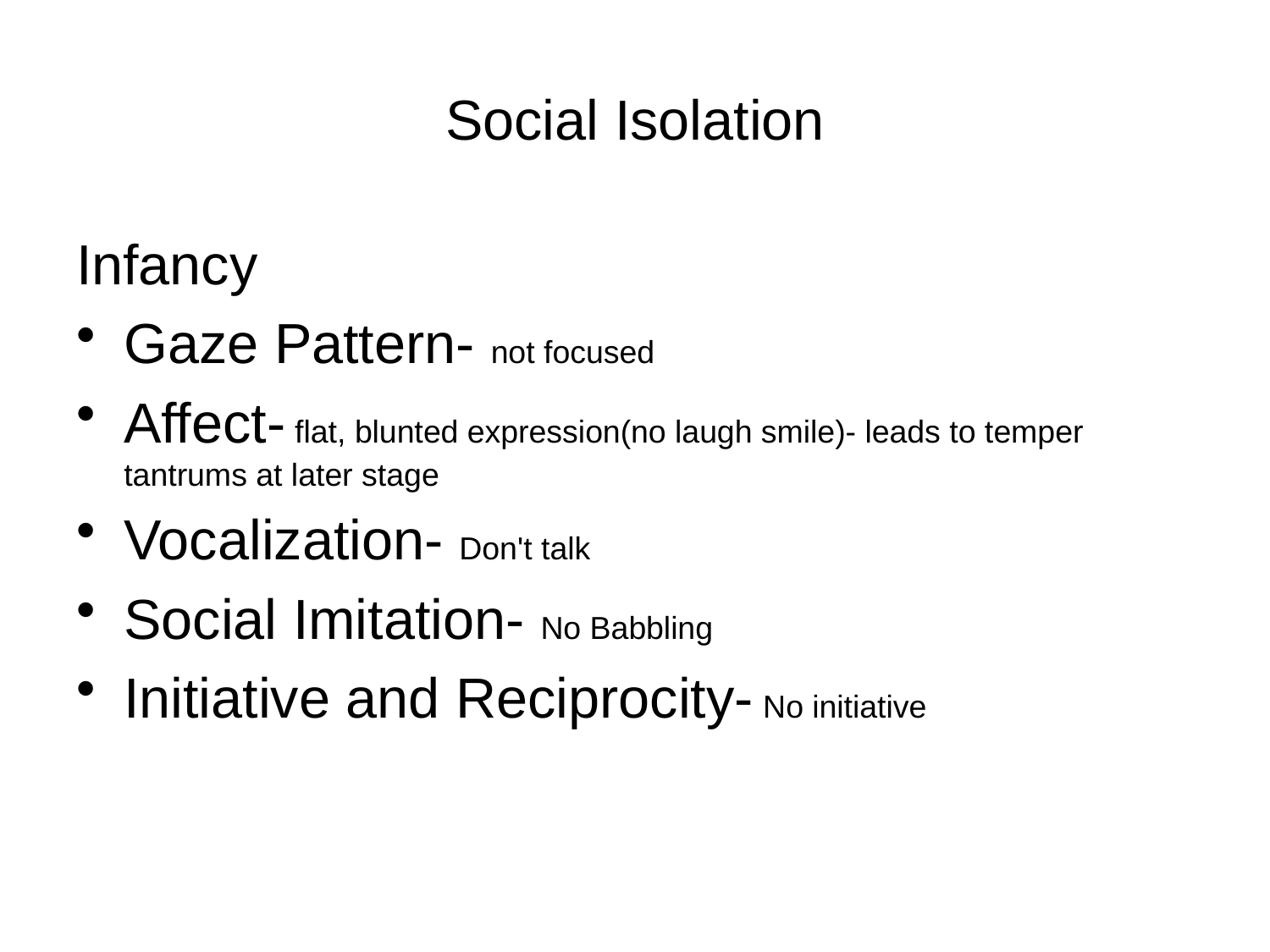

# Social Isolation
Infancy
Gaze Pattern- not focused
Affect- flat, blunted expression(no laugh smile)- leads to temper tantrums at later stage
Vocalization- Don't talk
Social Imitation- No Babbling
Initiative and Reciprocity- No initiative